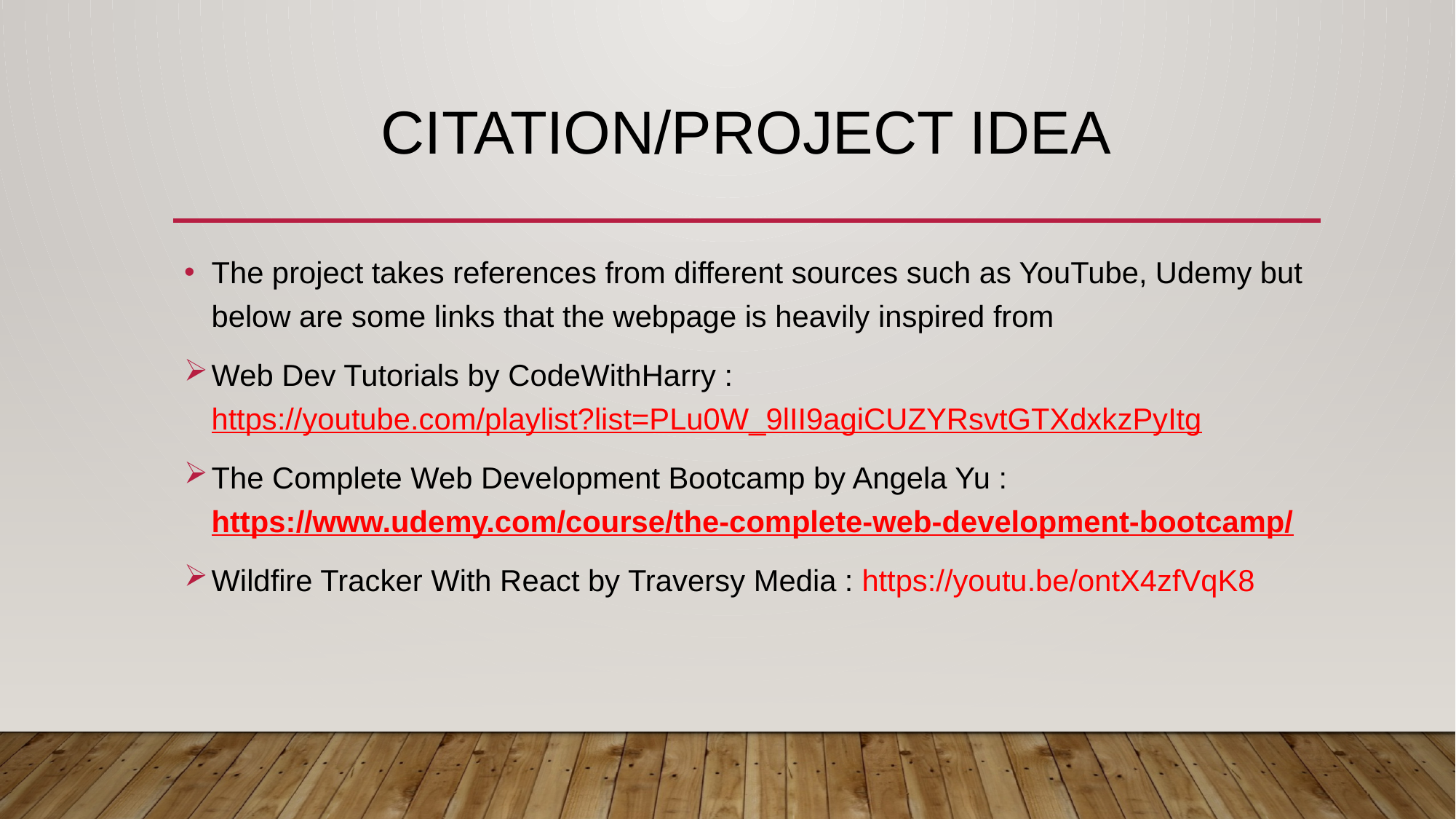

# Citation/project idea
The project takes references from different sources such as YouTube, Udemy but below are some links that the webpage is heavily inspired from
Web Dev Tutorials by CodeWithHarry : https://youtube.com/playlist?list=PLu0W_9lII9agiCUZYRsvtGTXdxkzPyItg
The Complete Web Development Bootcamp by Angela Yu : https://www.udemy.com/course/the-complete-web-development-bootcamp/
Wildfire Tracker With React by Traversy Media : https://youtu.be/ontX4zfVqK8